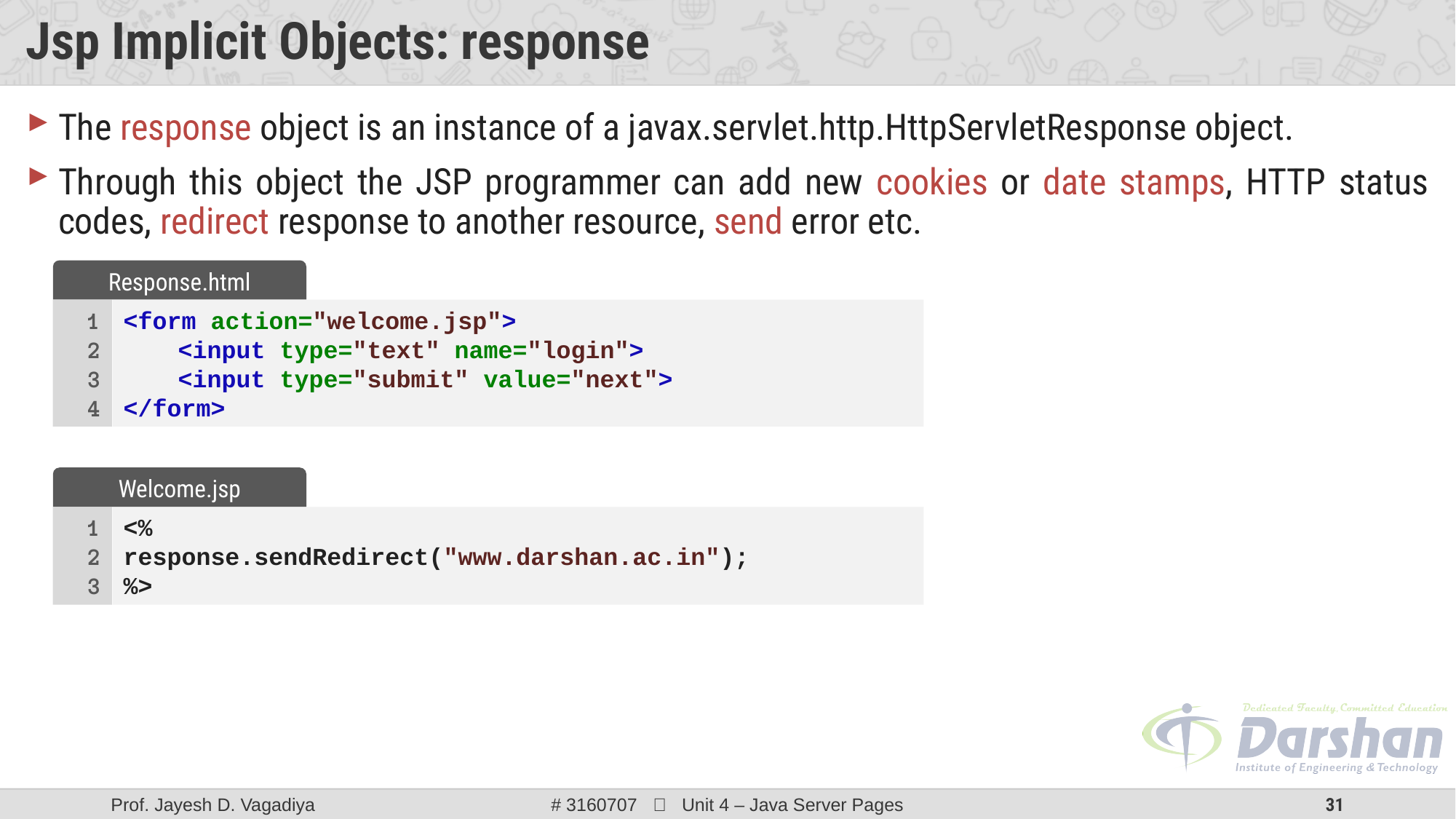

# Jsp Implicit Objects: response
The response object is an instance of a javax.servlet.http.HttpServletResponse object.
Through this object the JSP programmer can add new cookies or date stamps, HTTP status codes, redirect response to another resource, send error etc.

Response.html
1
2
3
4
<form action="welcome.jsp">
<input type="text" name="login">
<input type="submit" value="next">
</form>
Welcome.jsp
1
2
3
<%
response.sendRedirect("www.darshan.ac.in");
%>